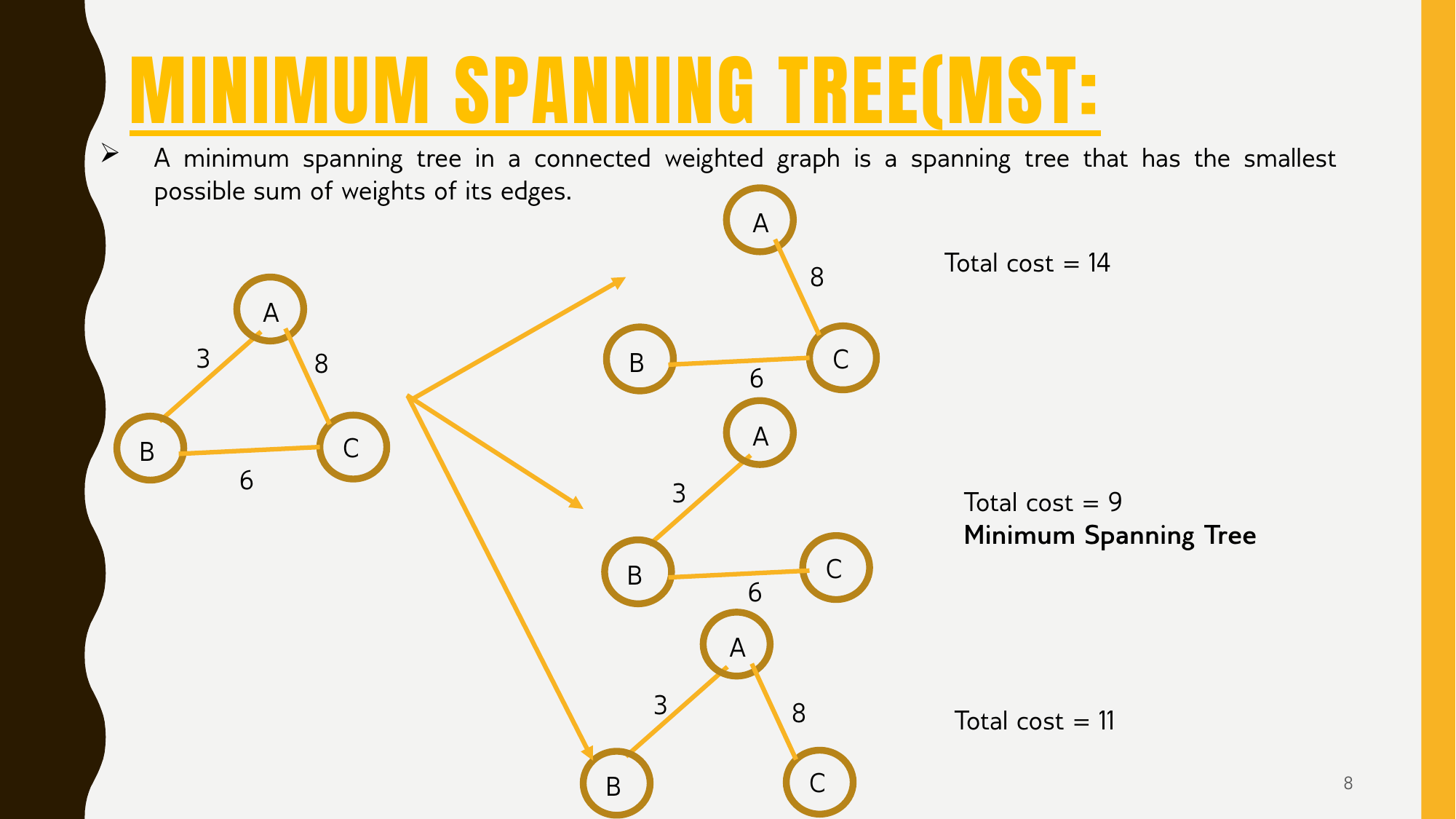

# Minimum Spanning TREE(MST:
A minimum spanning tree in a connected weighted graph is a spanning tree that has the smallest possible sum of weights of its edges.

A
Total cost = 14
8

A

3
C
B
8
6

A

C
B
6
3
Total cost = 9
Minimum Spanning Tree

C
B
6

A
3
8
Total cost = 11

C
8
B